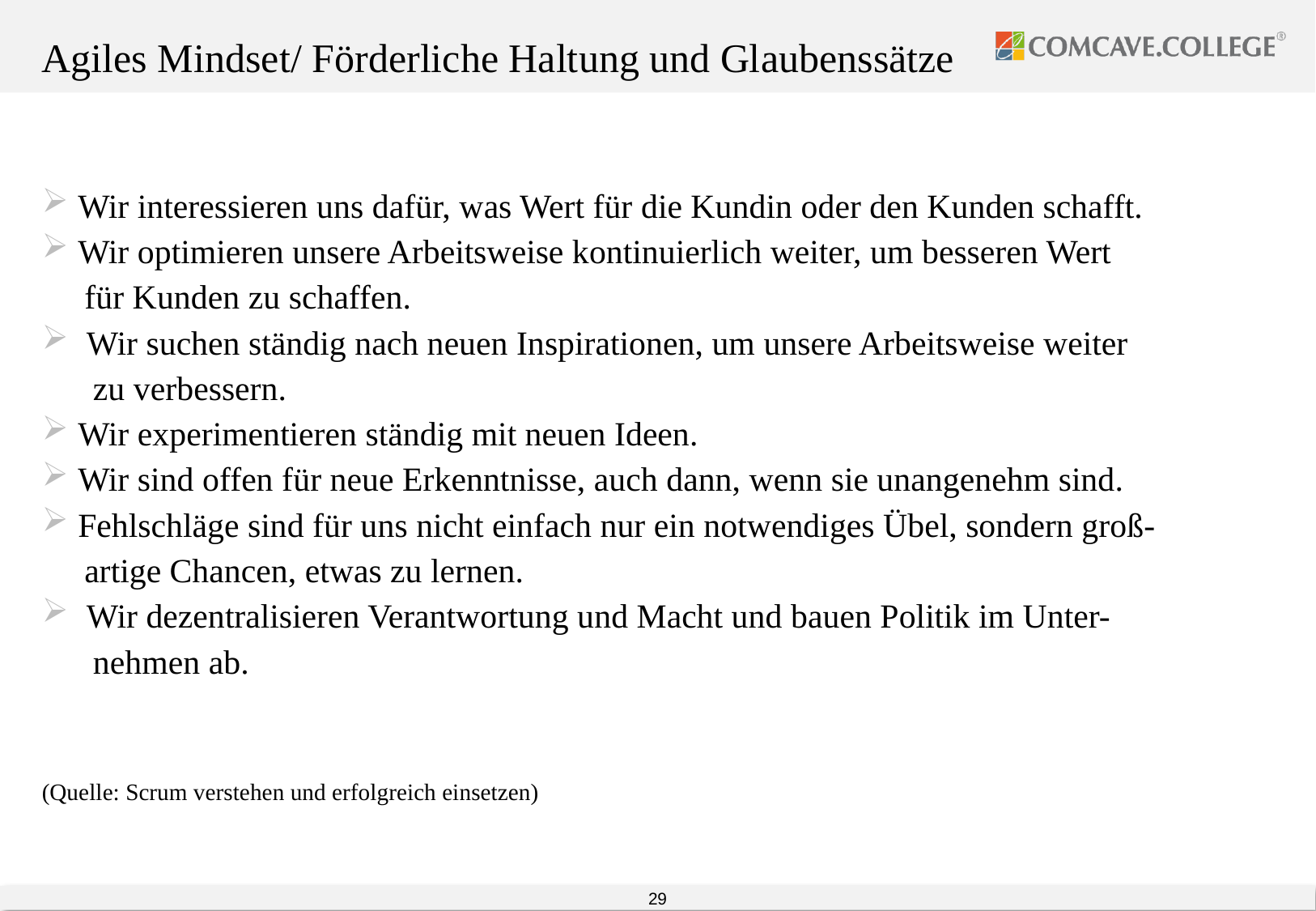

# Agiles Mindset/ Förderliche Haltung und Glaubenssätze

Wir interessieren uns dafür, was Wert für die Kundin oder den Kunden schafft.
Wir optimieren unsere Arbeitsweise kontinuierlich weiter, um besseren Wert
     für Kunden zu schaffen.
 Wir suchen ständig nach neuen Inspirationen, um unsere Arbeitsweise weiter
      zu verbessern.
Wir experimentieren ständig mit neuen Ideen.
Wir sind offen für neue Erkenntnisse, auch dann, wenn sie unangenehm sind.
Fehlschläge sind für uns nicht einfach nur ein notwendiges Übel, sondern groß-
     artige Chancen, etwas zu lernen.
 Wir dezentralisieren Verantwortung und Macht und bauen Politik im Unter-
      nehmen ab.

(Quelle: Scrum verstehen und erfolgreich einsetzen)
29